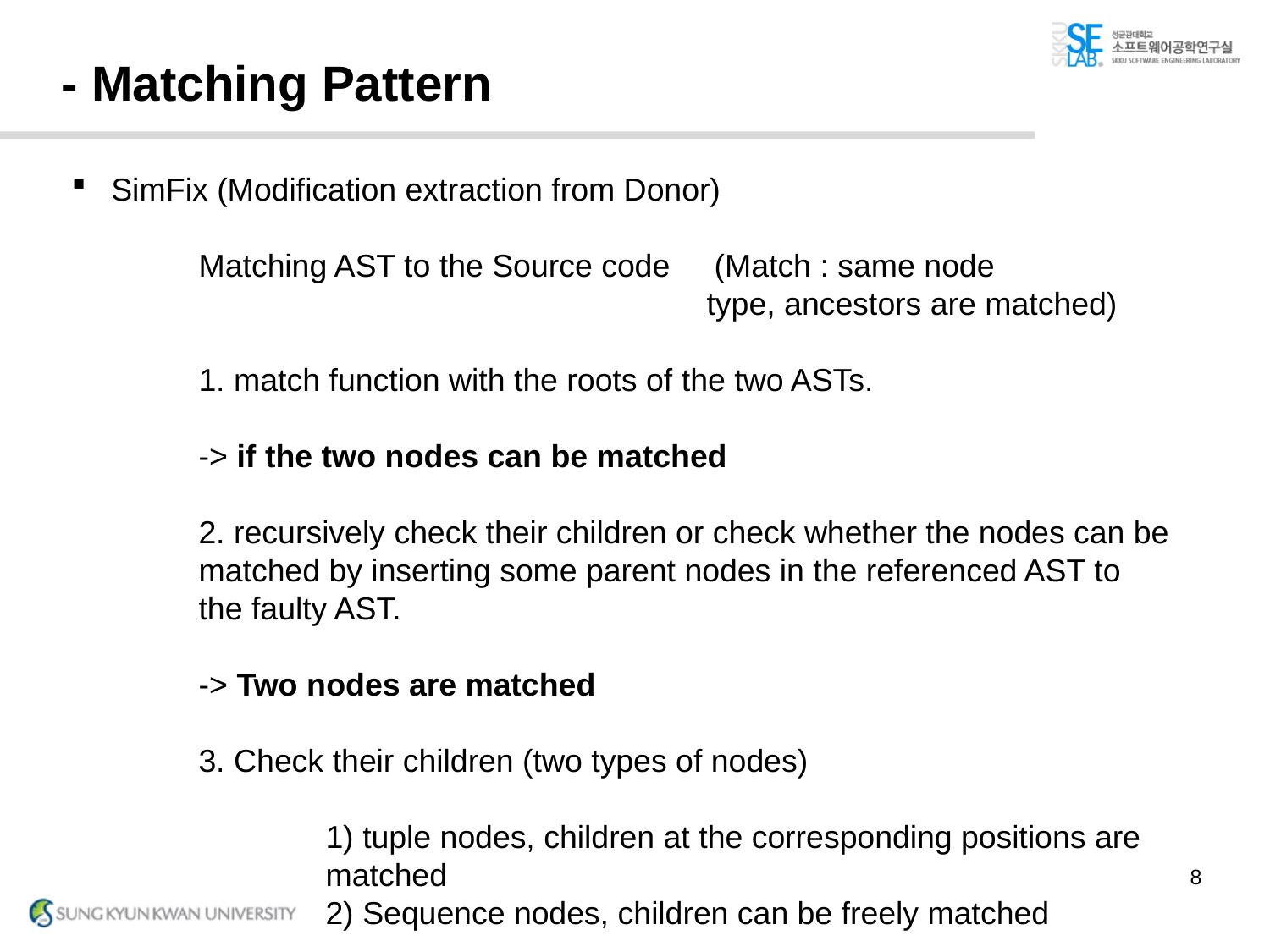

# - Matching Pattern
SimFix (Modification extraction from Donor)

	Matching AST to the Source code     (Match : same node 						type, ancestors are matched)

	1. match function with the roots of the two ASTs.

	-> if the two nodes can be matched

	2. recursively check their children or check whether the nodes can be 	matched by inserting some parent nodes in the referenced AST to 	the faulty AST.

	-> Two nodes are matched

	3. Check their children (two types of nodes)

		1) tuple nodes, children at the corresponding positions are 		matched
		2) Sequence nodes, children can be freely matched

8